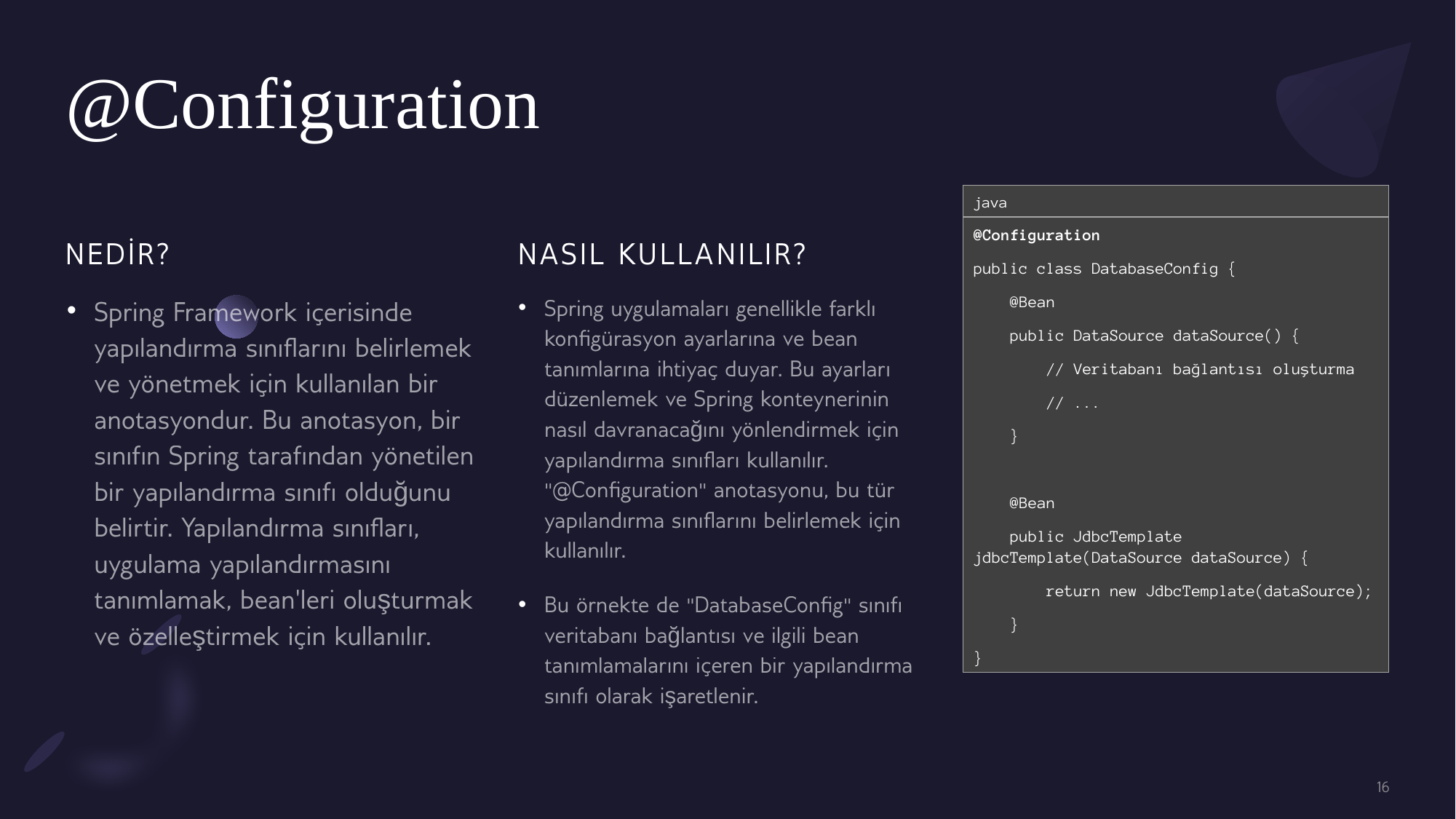

# @Configuration
java
Nedir?
NASIL kullanılır?
@Configuration
public class DatabaseConfig {
    @Bean
    public DataSource dataSource() {
        // Veritabanı bağlantısı oluşturma
        // ...
    }

    @Bean
    public JdbcTemplate jdbcTemplate(DataSource dataSource) {
        return new JdbcTemplate(dataSource);
    }
}
Spring uygulamaları genellikle farklı konfigürasyon ayarlarına ve bean tanımlarına ihtiyaç duyar. Bu ayarları düzenlemek ve Spring konteynerinin nasıl davranacağını yönlendirmek için yapılandırma sınıfları kullanılır. "@Configuration" anotasyonu, bu tür yapılandırma sınıflarını belirlemek için kullanılır.
Bu örnekte de "DatabaseConfig" sınıfı veritabanı bağlantısı ve ilgili bean tanımlamalarını içeren bir yapılandırma sınıfı olarak işaretlenir.
Spring Framework içerisinde yapılandırma sınıflarını belirlemek ve yönetmek için kullanılan bir anotasyondur. Bu anotasyon, bir sınıfın Spring tarafından yönetilen bir yapılandırma sınıfı olduğunu belirtir. Yapılandırma sınıfları, uygulama yapılandırmasını tanımlamak, bean'leri oluşturmak ve özelleştirmek için kullanılır.
16